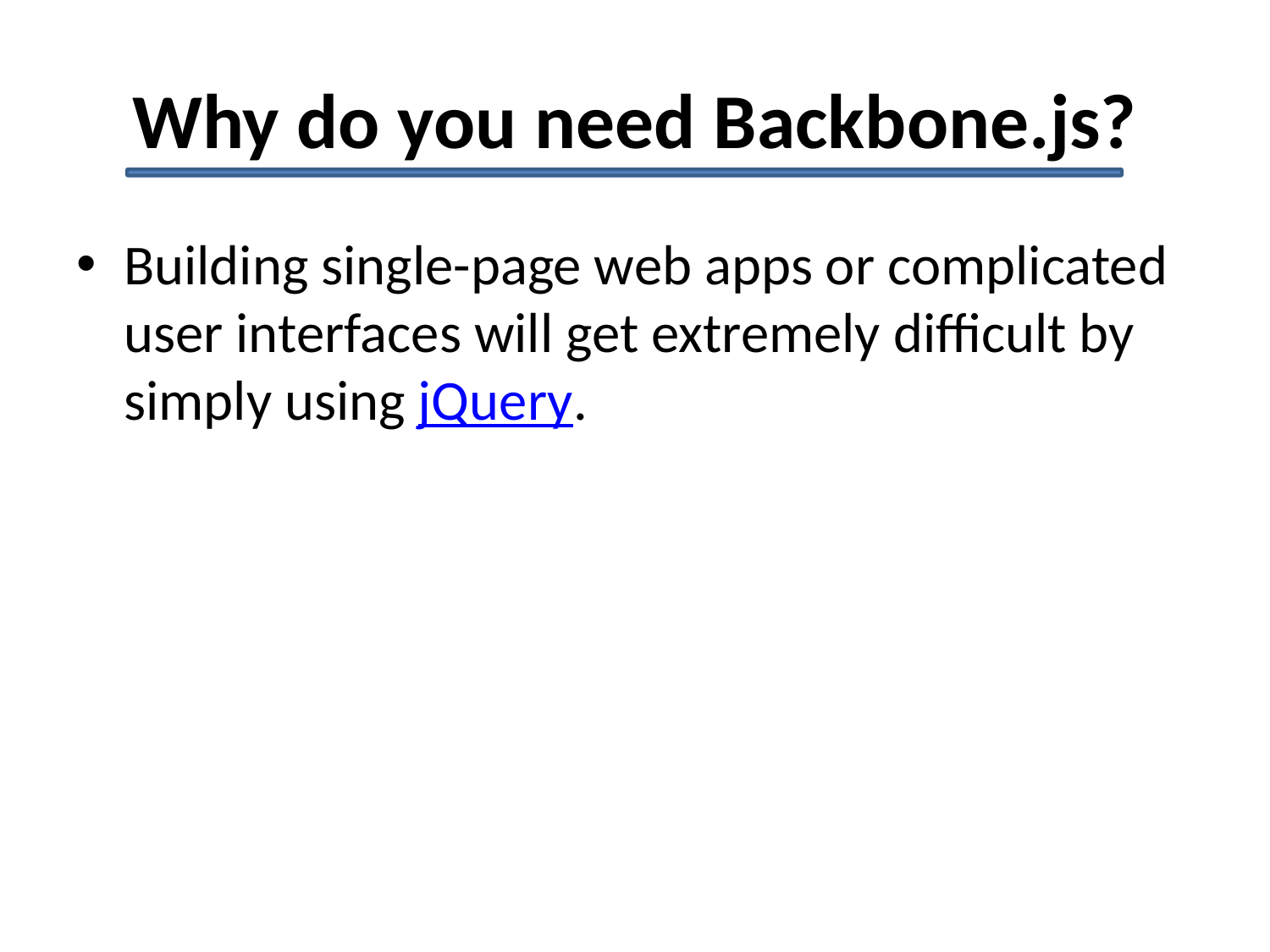

# Why do you need Backbone.js?

Building single-page web apps or complicated user interfaces will get extremely difficult by simply using jQuery.